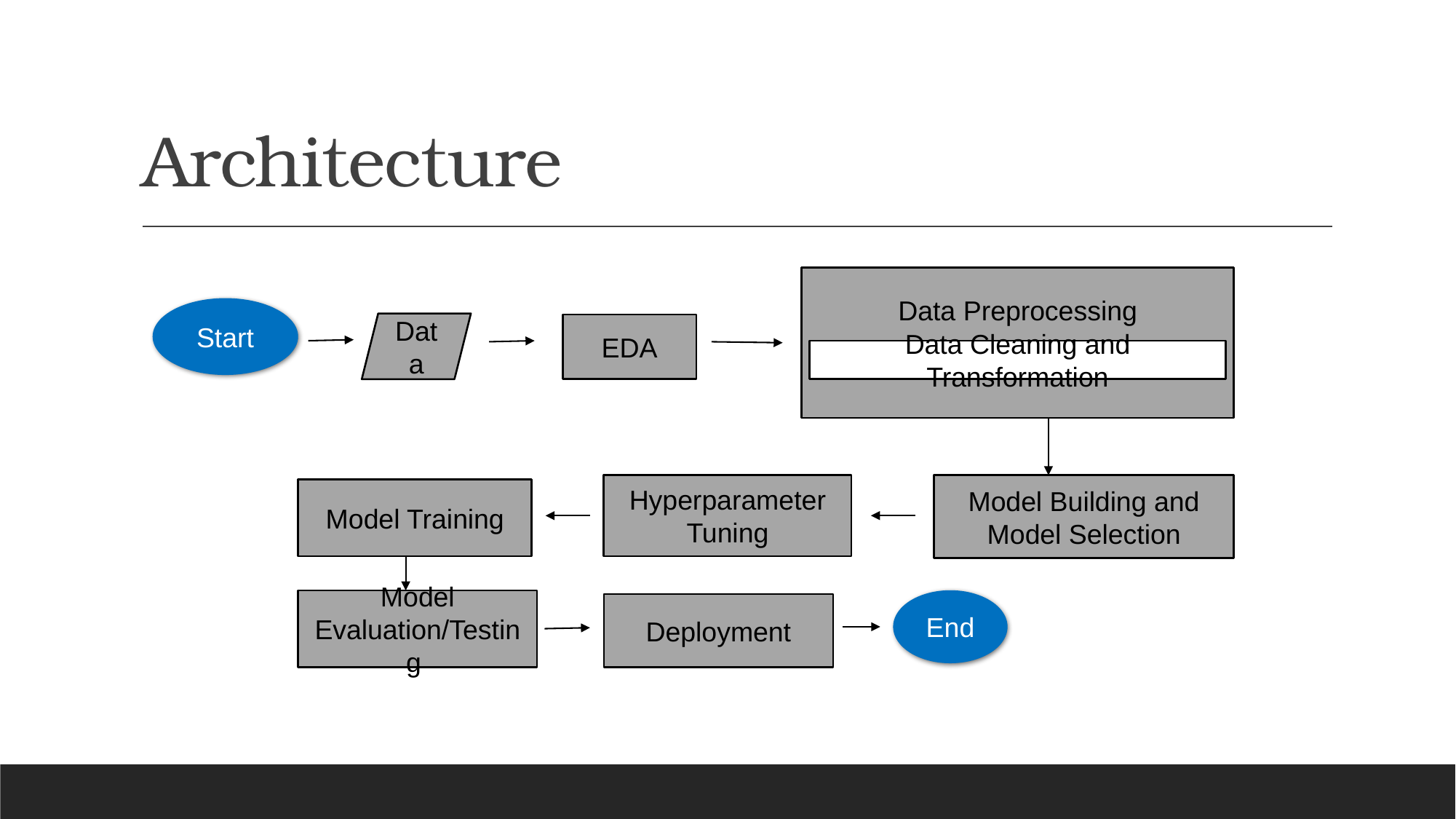

# Architecture

Data Preprocessing

Start
Data
EDA
Data Cleaning and Transformation

Hyperparameter Tuning
Model Building and Model Selection
Model Training
End
Model Evaluation/Testing
Deployment